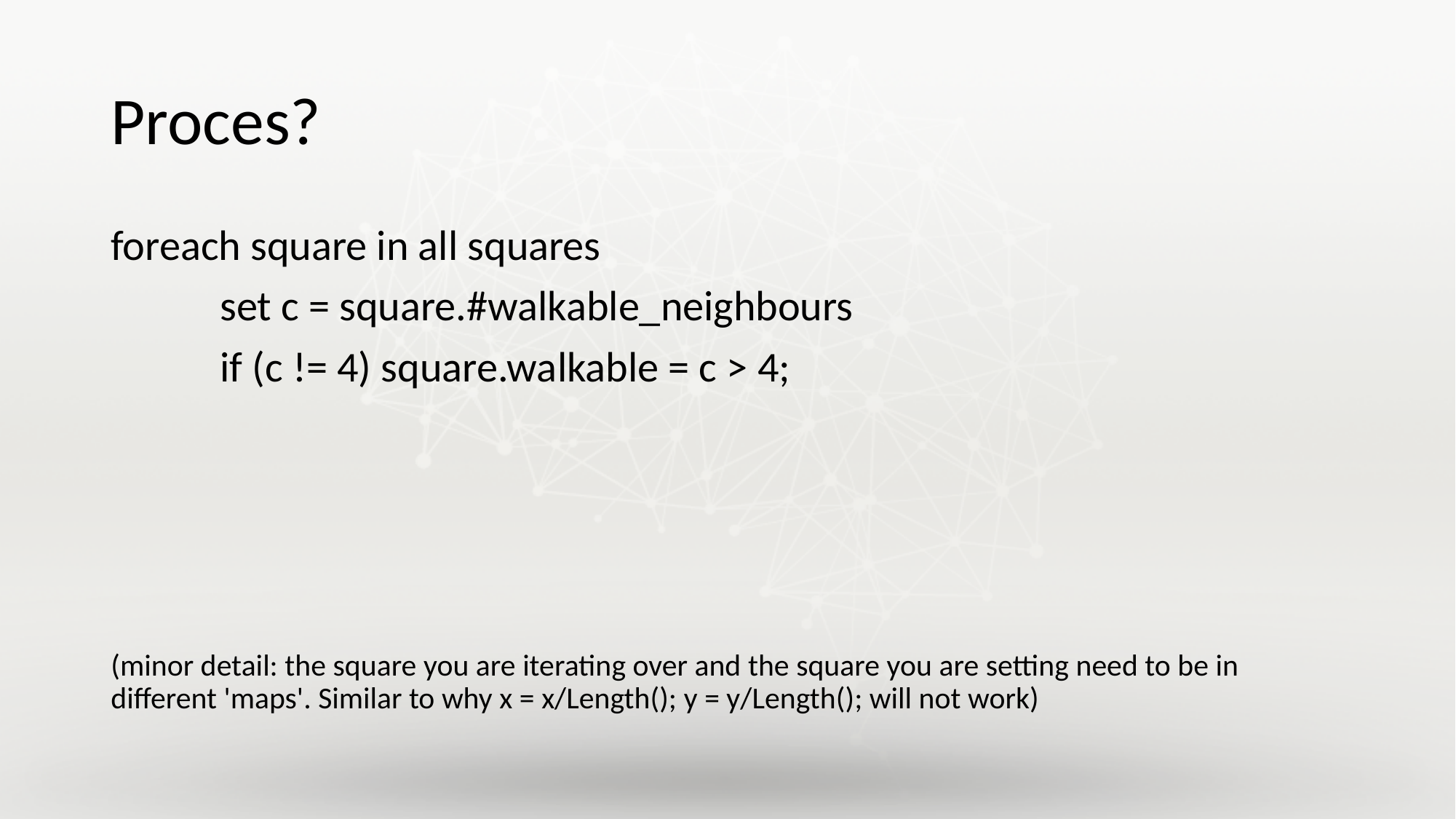

# Proces?
foreach square in all squares
	set c = square.#walkable_neighbours
	if (c != 4) square.walkable = c > 4;

(minor detail: the square you are iterating over and the square you are setting need to be in different 'maps'. Similar to why x = x/Length(); y = y/Length(); will not work)